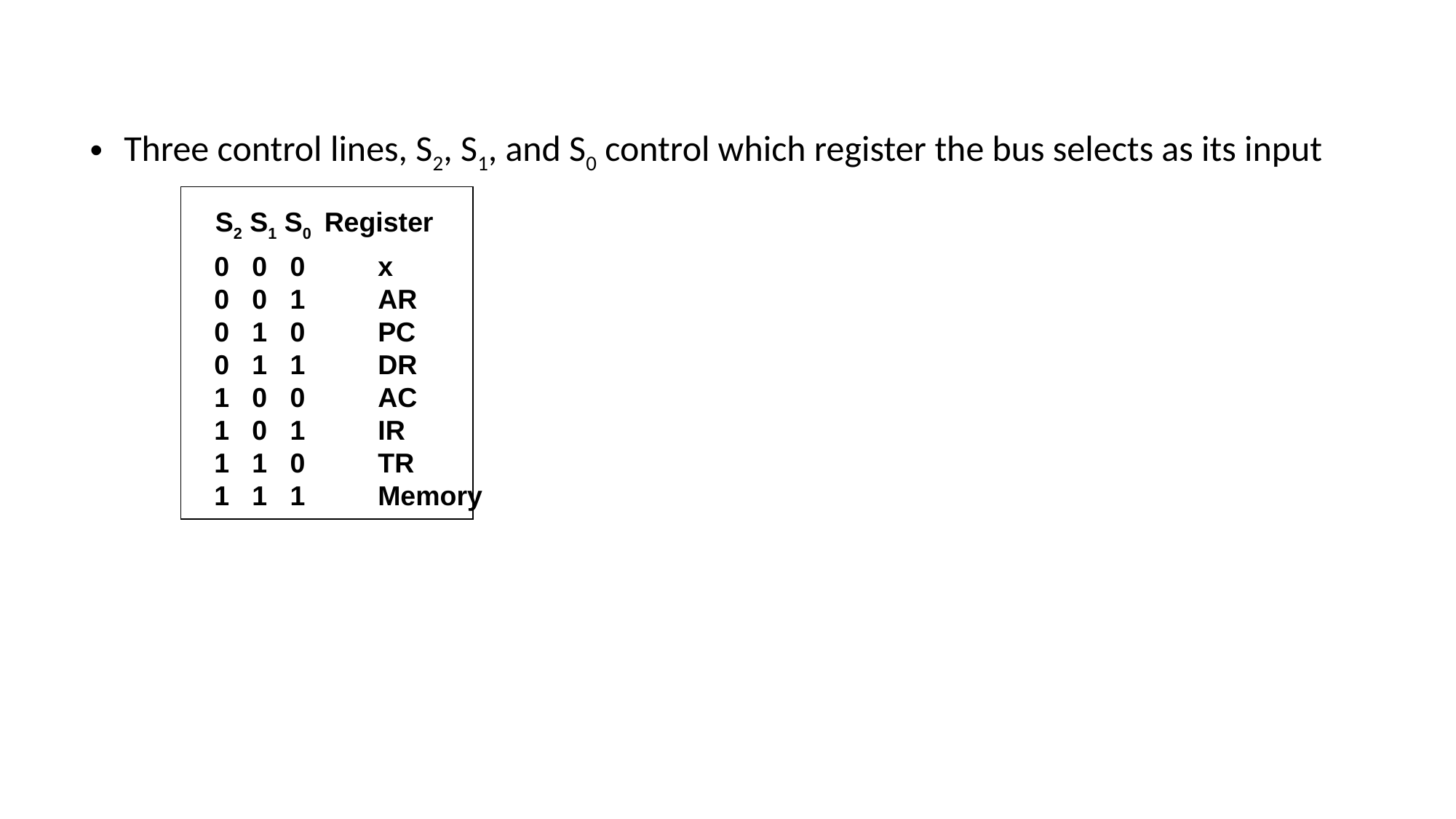

Three control lines, S2, S1, and S0 control which register the bus selects as its input

S2 S1 S0 	Register
0   0   0	x
0   0   1	AR
0   1   0	PC
0   1   1	DR
1   0   0	AC
1   0   1	IR
1   1   0	TR
1   1   1	Memory